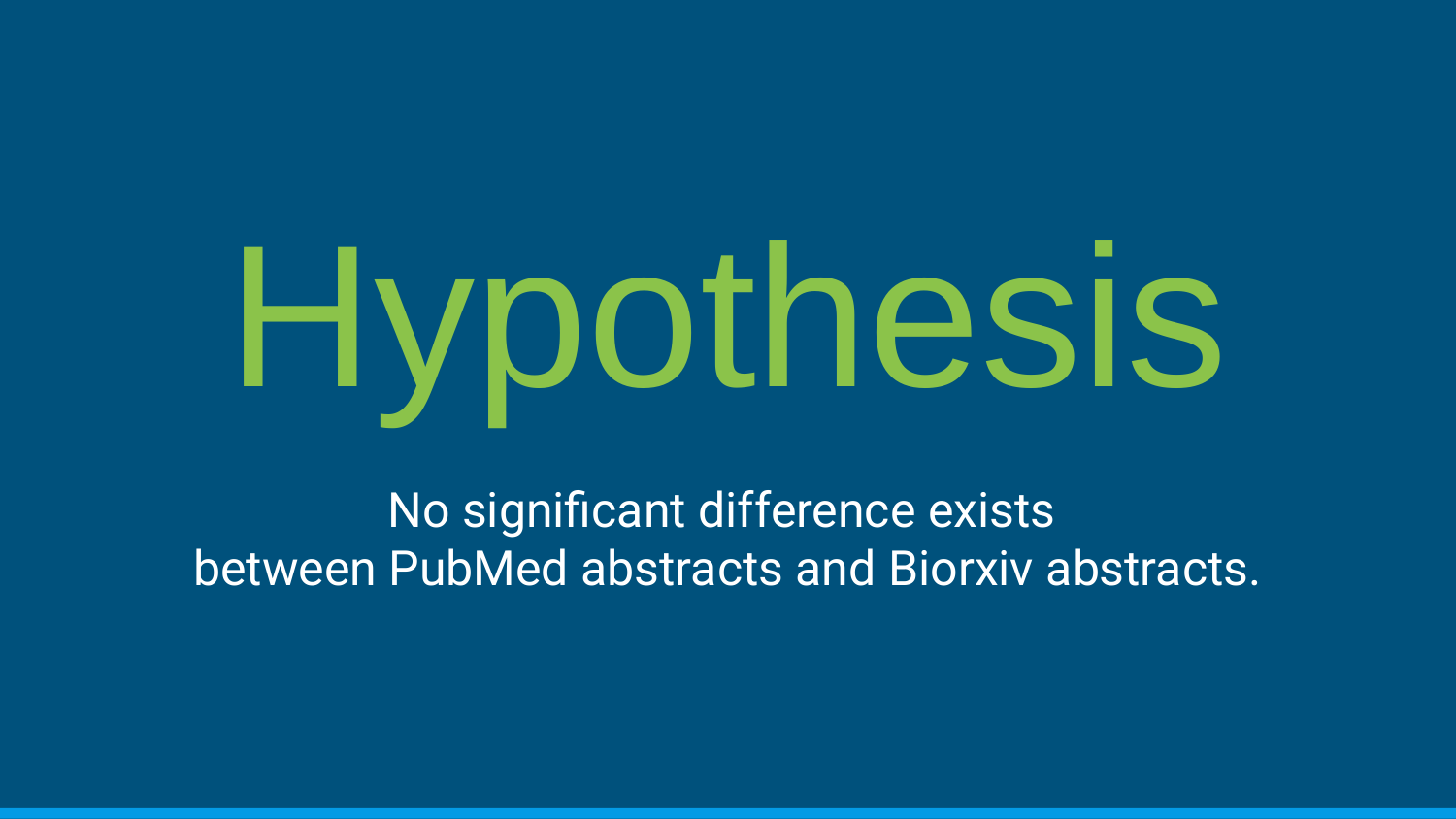

# Hypothesis
No significant difference exists
between PubMed abstracts and Biorxiv abstracts.